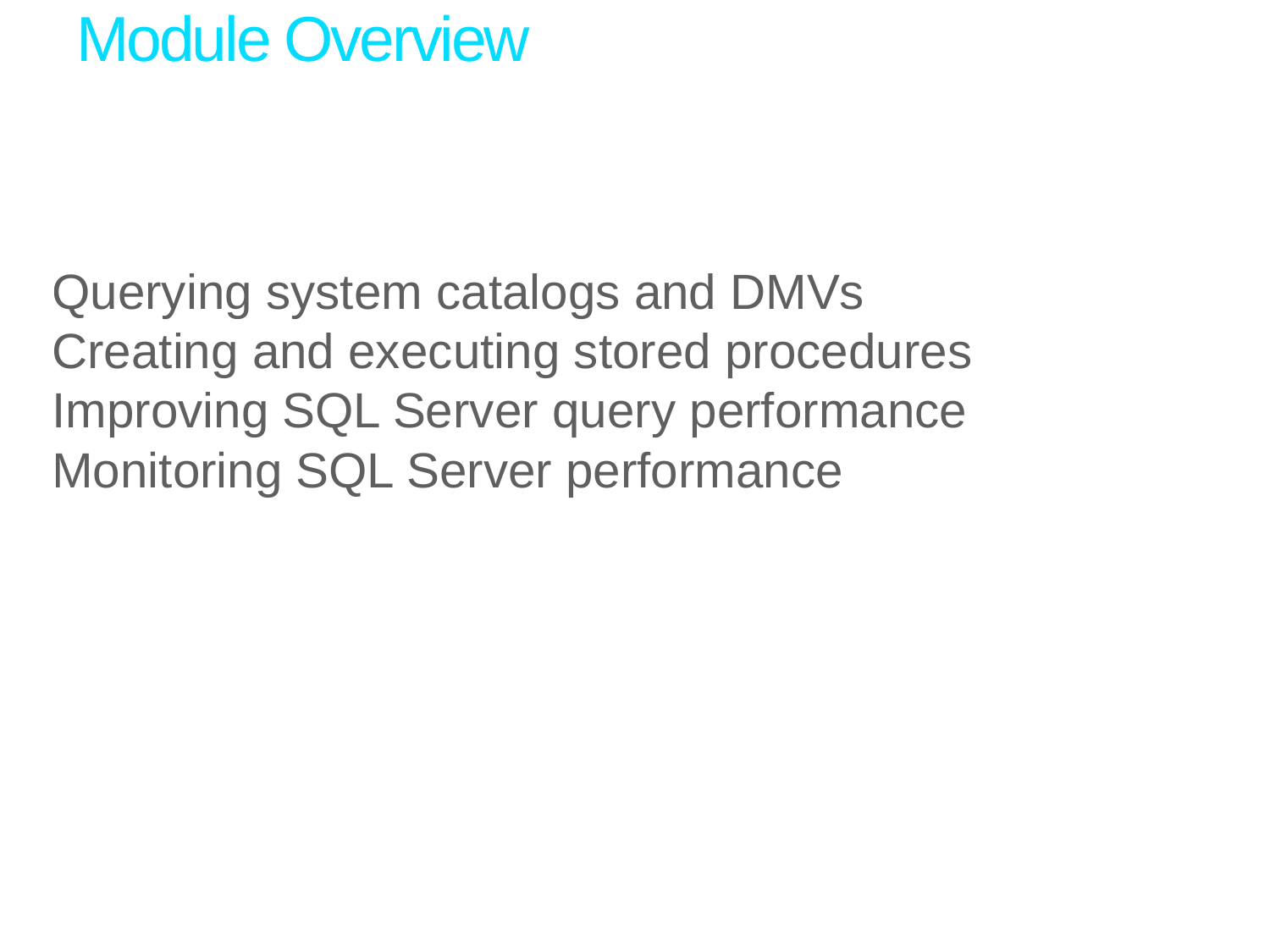

# Module Overview
Querying system catalogs and DMVs
Creating and executing stored procedures
Improving SQL Server query performance
Monitoring SQL Server performance